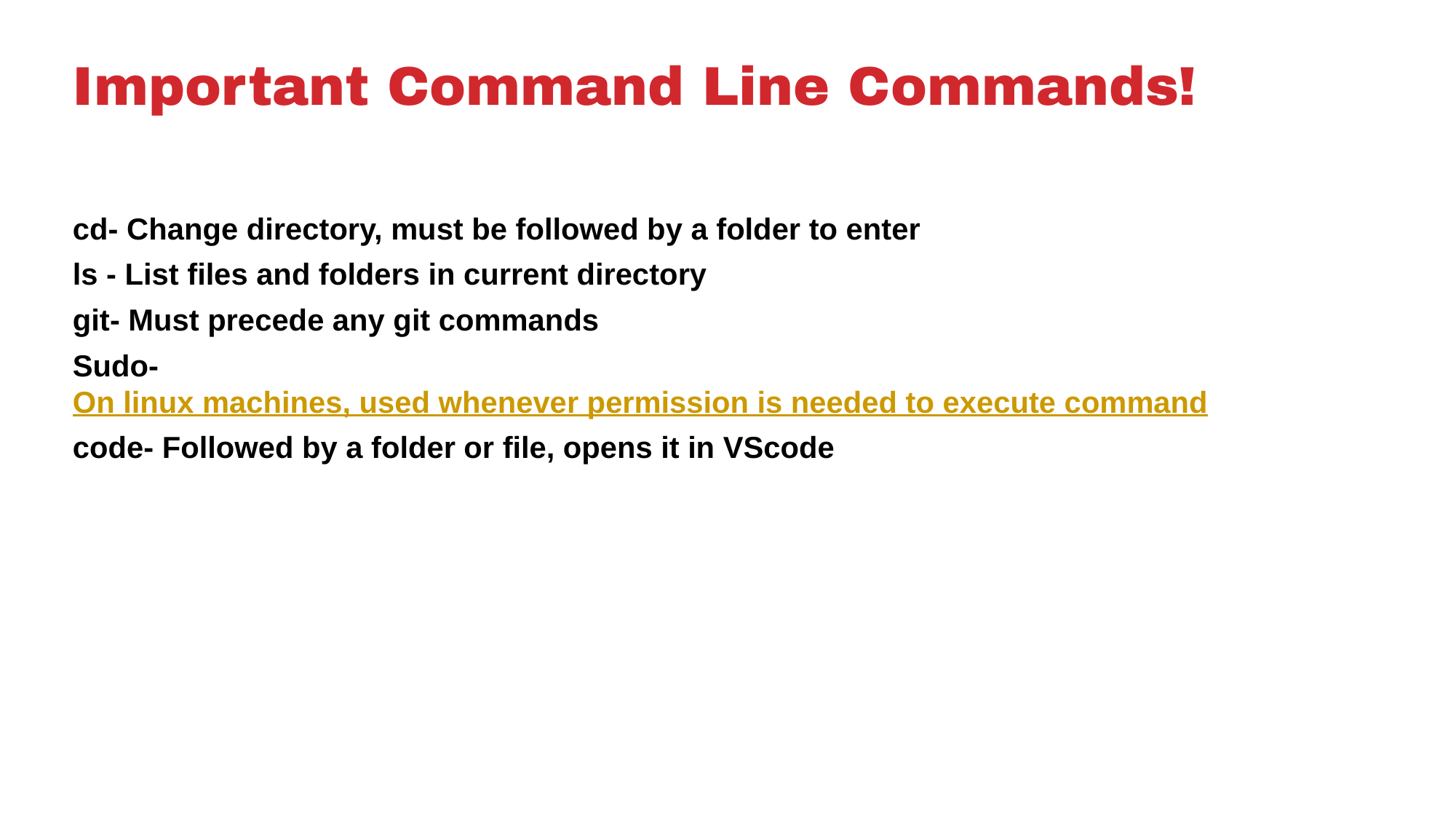

# Important Command Line Commands!

cd- Change directory, must be followed by a folder to enter
ls - List files and folders in current directory
git- Must precede any git commands
Sudo- On linux machines, used whenever permission is needed to execute command
code- Followed by a folder or file, opens it in VScode